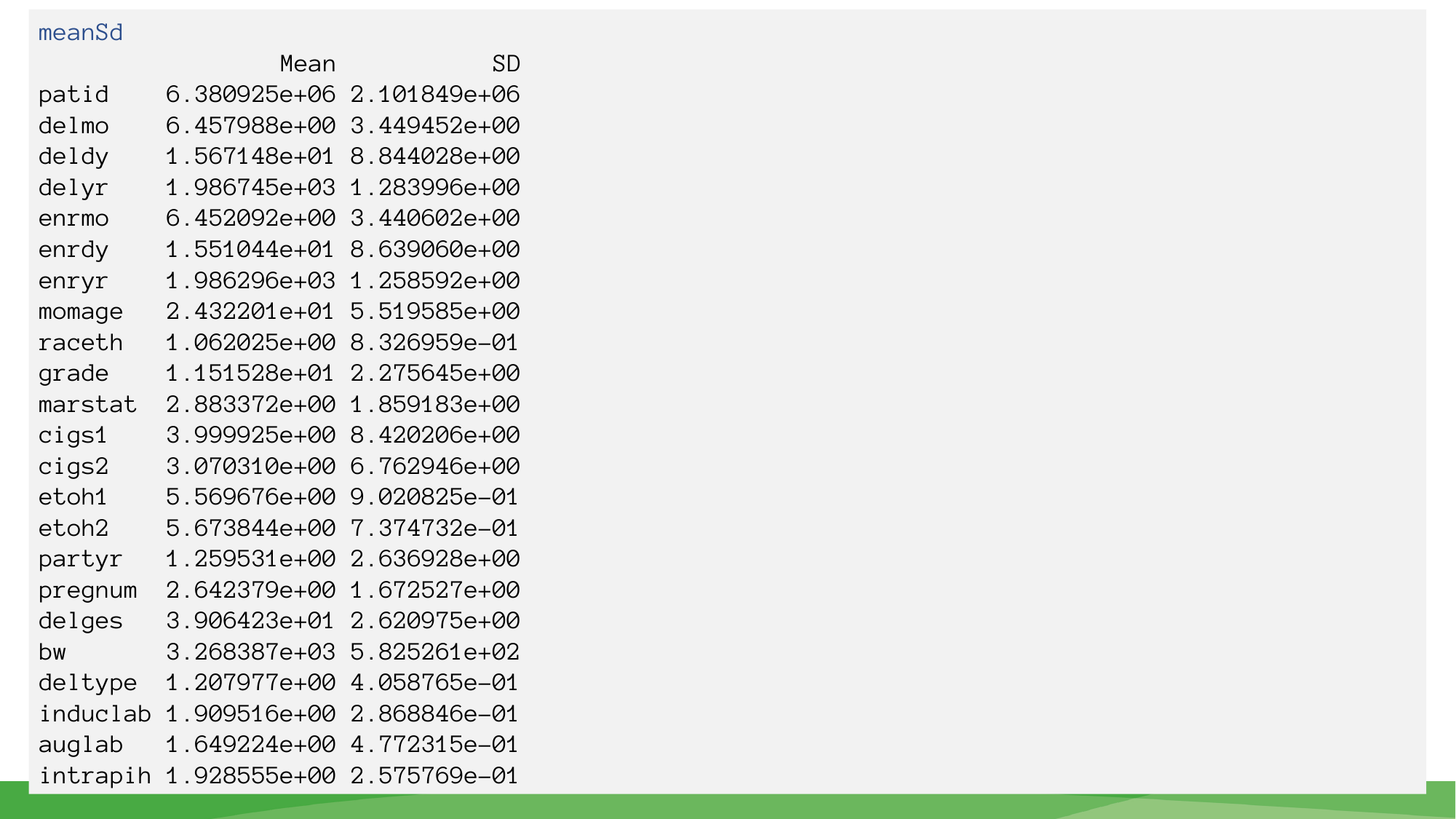

meanSd
                 Mean           SD
patid    6.380925e+06 2.101849e+06
delmo    6.457988e+00 3.449452e+00
deldy    1.567148e+01 8.844028e+00
delyr    1.986745e+03 1.283996e+00
enrmo    6.452092e+00 3.440602e+00
enrdy    1.551044e+01 8.639060e+00
enryr    1.986296e+03 1.258592e+00
momage   2.432201e+01 5.519585e+00
raceth   1.062025e+00 8.326959e-01
grade    1.151528e+01 2.275645e+00
marstat  2.883372e+00 1.859183e+00
cigs1    3.999925e+00 8.420206e+00
cigs2    3.070310e+00 6.762946e+00
etoh1    5.569676e+00 9.020825e-01
etoh2    5.673844e+00 7.374732e-01
partyr   1.259531e+00 2.636928e+00
pregnum  2.642379e+00 1.672527e+00
delges   3.906423e+01 2.620975e+00
bw       3.268387e+03 5.825261e+02
deltype  1.207977e+00 4.058765e-01
induclab 1.909516e+00 2.868846e-01
auglab   1.649224e+00 4.772315e-01
intrapih 1.928555e+00 2.575769e-01
# sapply
Extend the example to produce a table of means and SDs